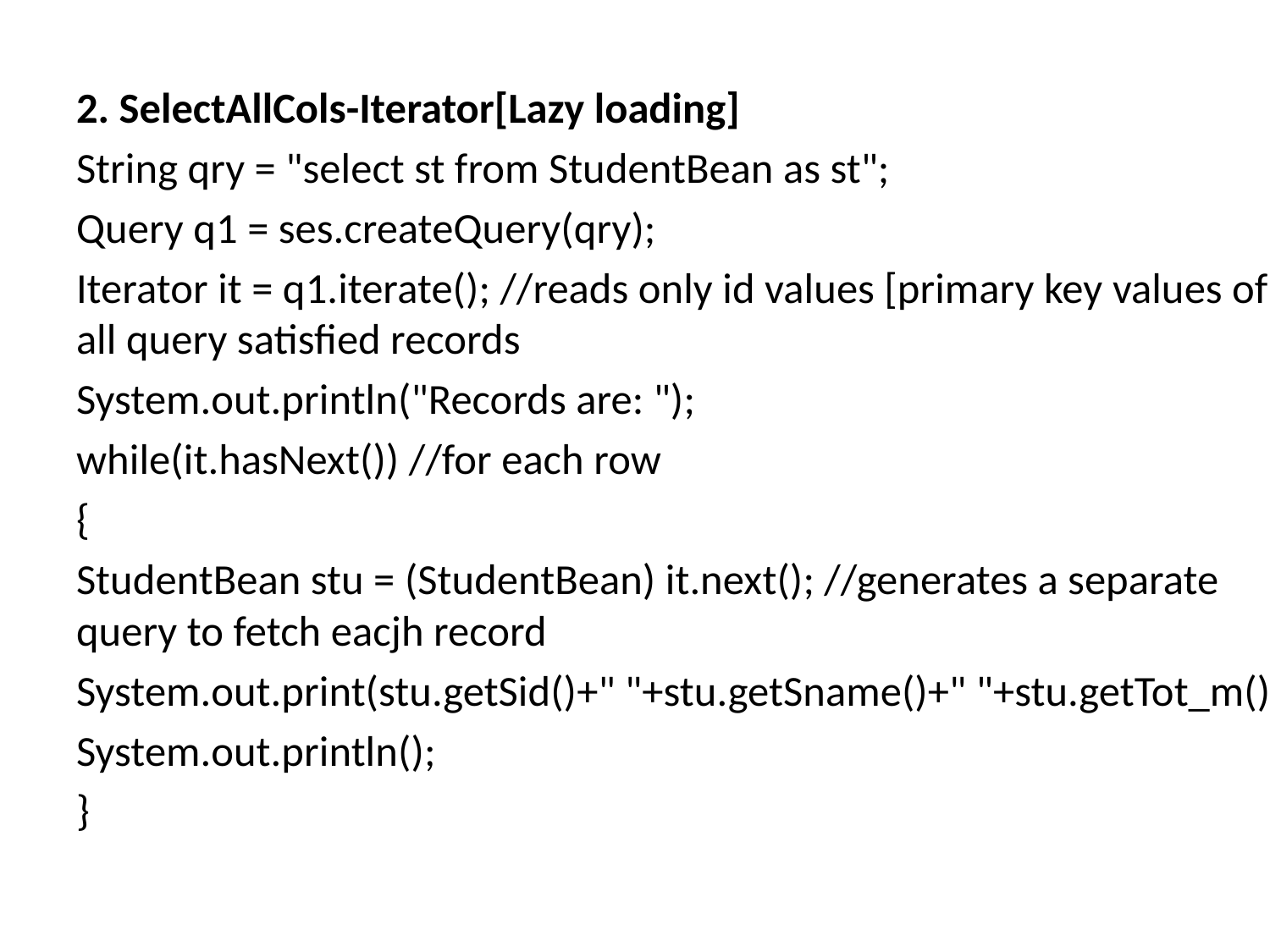

2. SelectAllCols-Iterator[Lazy loading]
String qry = "select st from StudentBean as st";
Query q1 = ses.createQuery(qry);
Iterator it = q1.iterate(); //reads only id values [primary key values of all query satisfied records
System.out.println("Records are: ");
while(it.hasNext()) //for each row
{
StudentBean stu = (StudentBean) it.next(); //generates a separate query to fetch eacjh record
System.out.print(stu.getSid()+" "+stu.getSname()+" "+stu.getTot_m());
System.out.println();
}